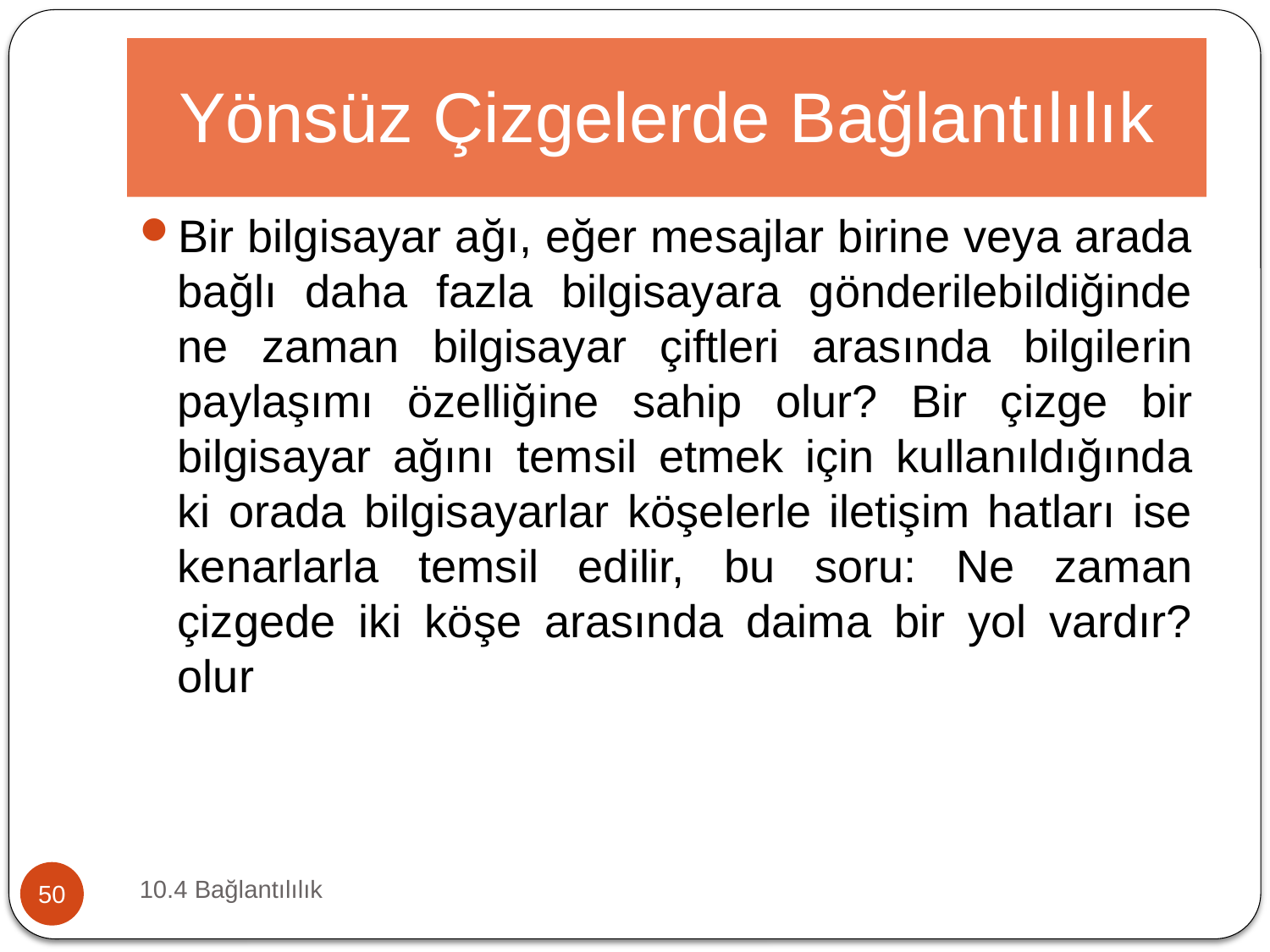

# Yönsüz Çizgelerde Bağlantılılık
Bir bilgisayar ağı, eğer mesajlar birine veya arada bağlı daha fazla bilgisayara gönderilebildiğinde ne zaman bilgisayar çiftleri arasında bilgilerin paylaşımı özelliğine sahip olur? Bir çizge bir bilgisayar ağını temsil etmek için kullanıldığında ki orada bilgisayarlar köşelerle iletişim hatları ise kenarlarla temsil edilir, bu soru: Ne zaman çizgede iki köşe arasında daima bir yol vardır? olur
10.4 Bağlantılılık
50